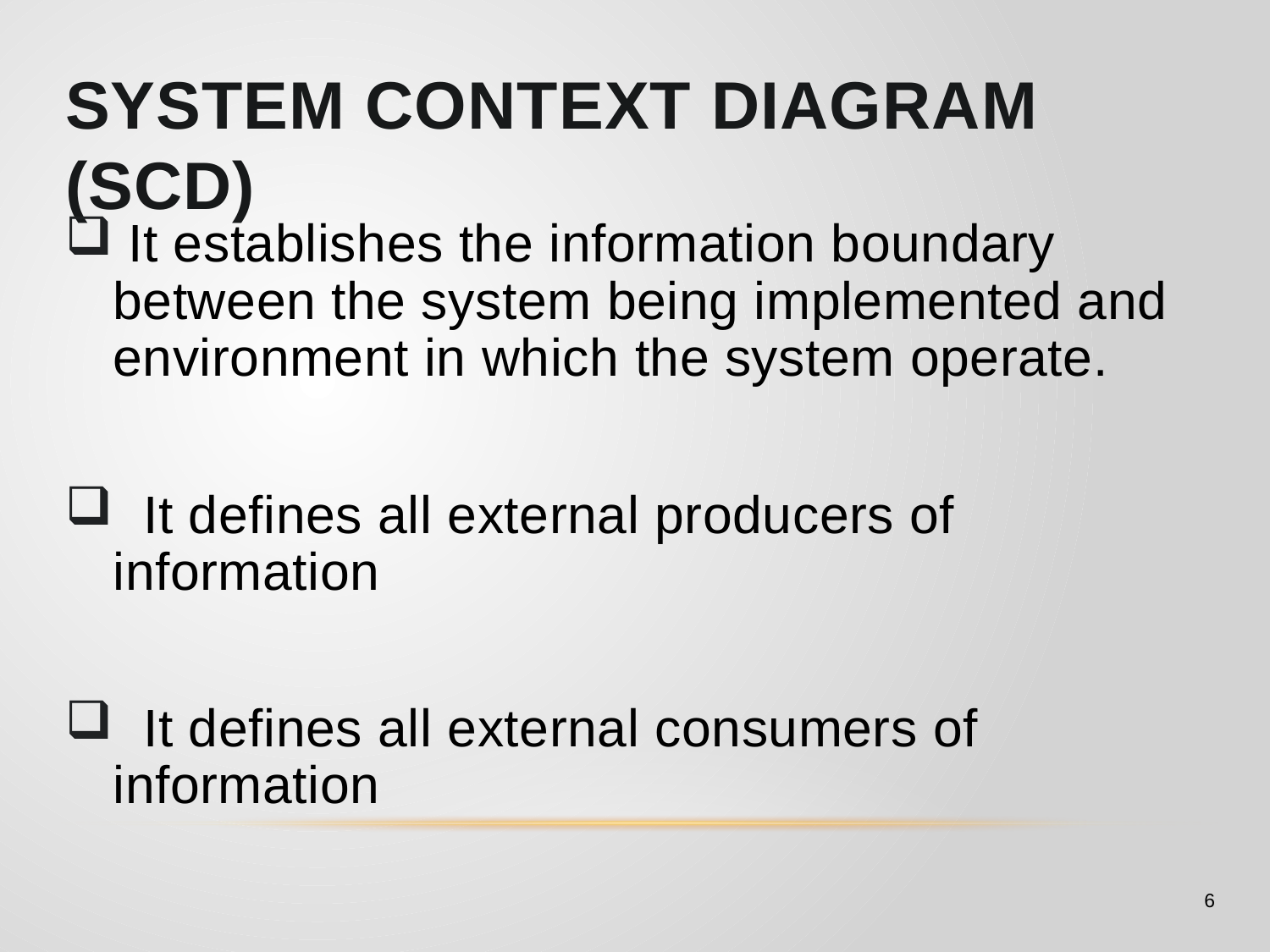

System Context Diagram (SCD)
 It establishes the information boundary between the system being implemented and environment in which the system operate.

  It defines all external producers of information

  It defines all external consumers of information

6